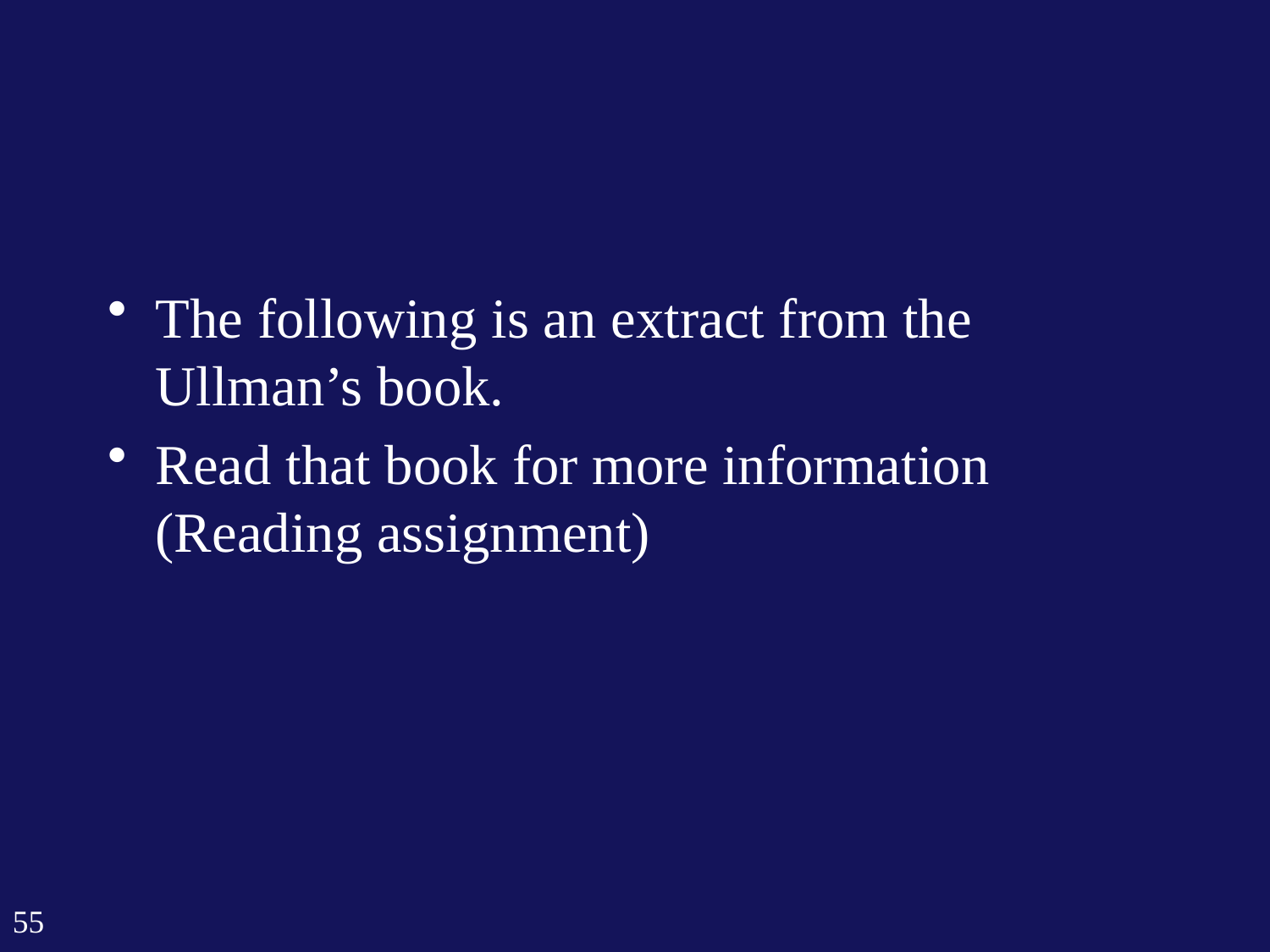

#
The following is an extract from the Ullman’s book.
Read that book for more information (Reading assignment)